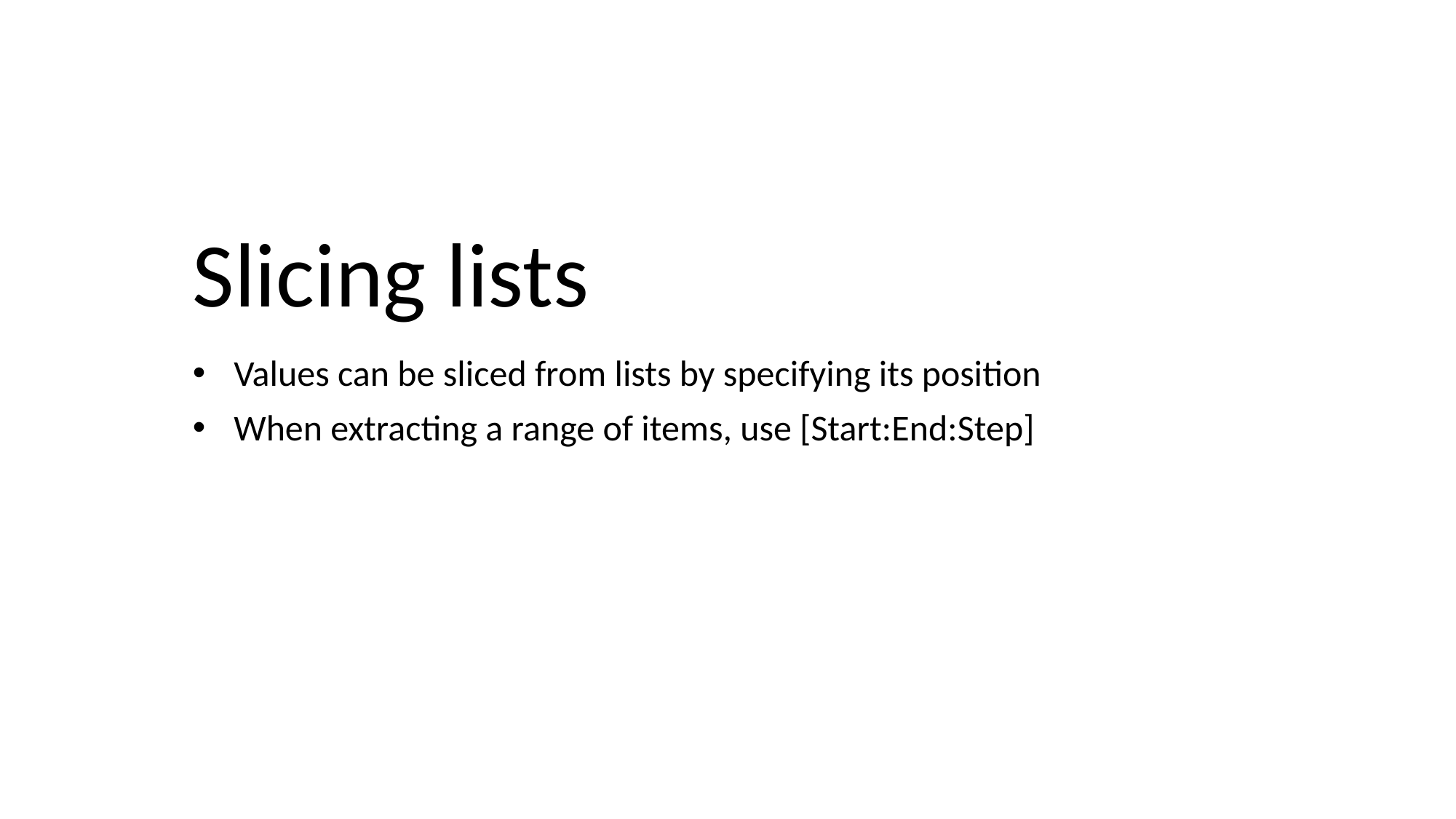

# Slicing lists
Values can be sliced from lists by specifying its position
When extracting a range of items, use [Start:End:Step]